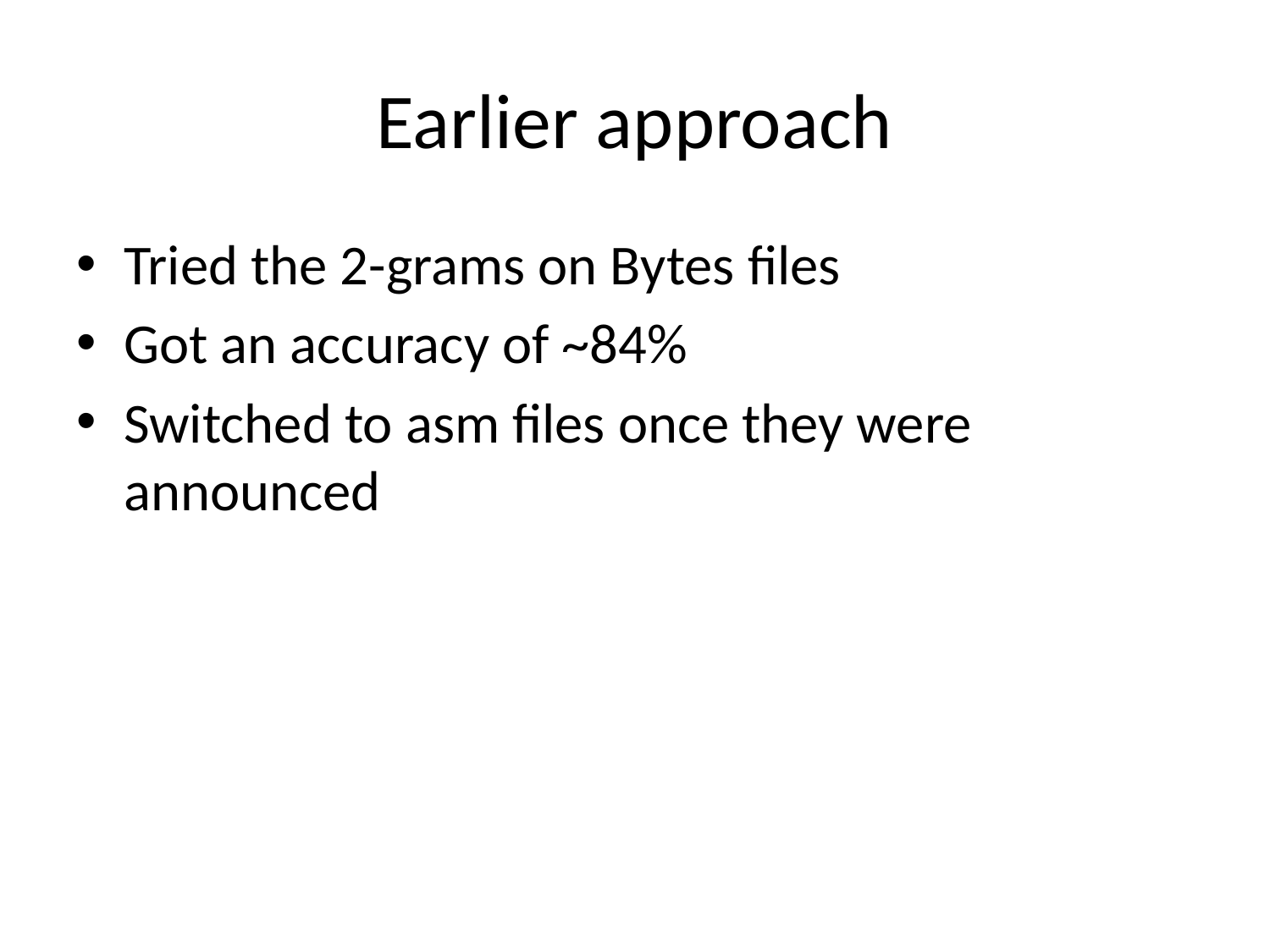

# Earlier approach
Tried the 2-grams on Bytes files
Got an accuracy of ~84%
Switched to asm files once they were announced